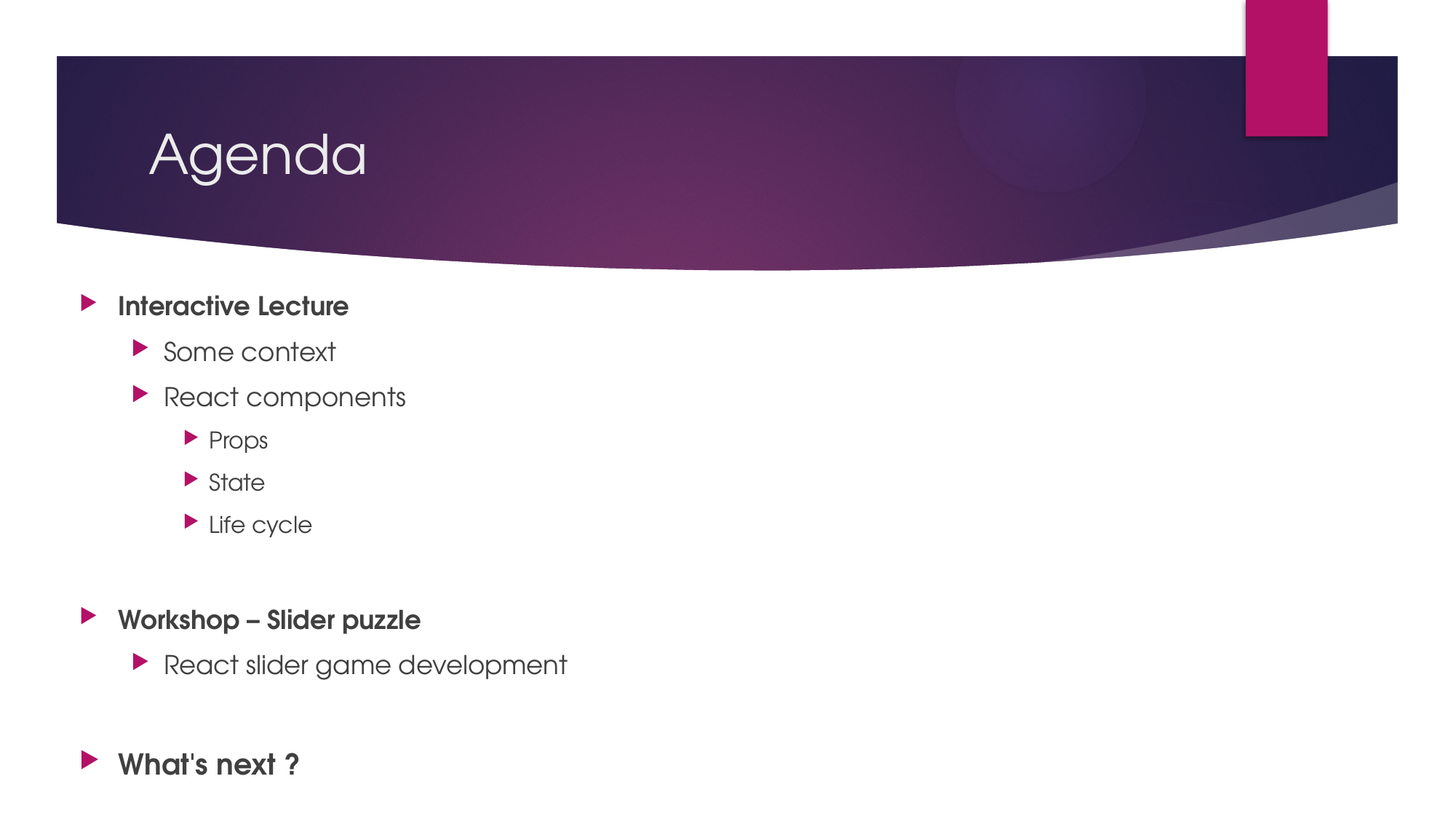

# Agenda
Interactive Lecture
Some context
React components
Props
State
Life cycle

Workshop – Slider puzzle
React slider game development

What's next ?